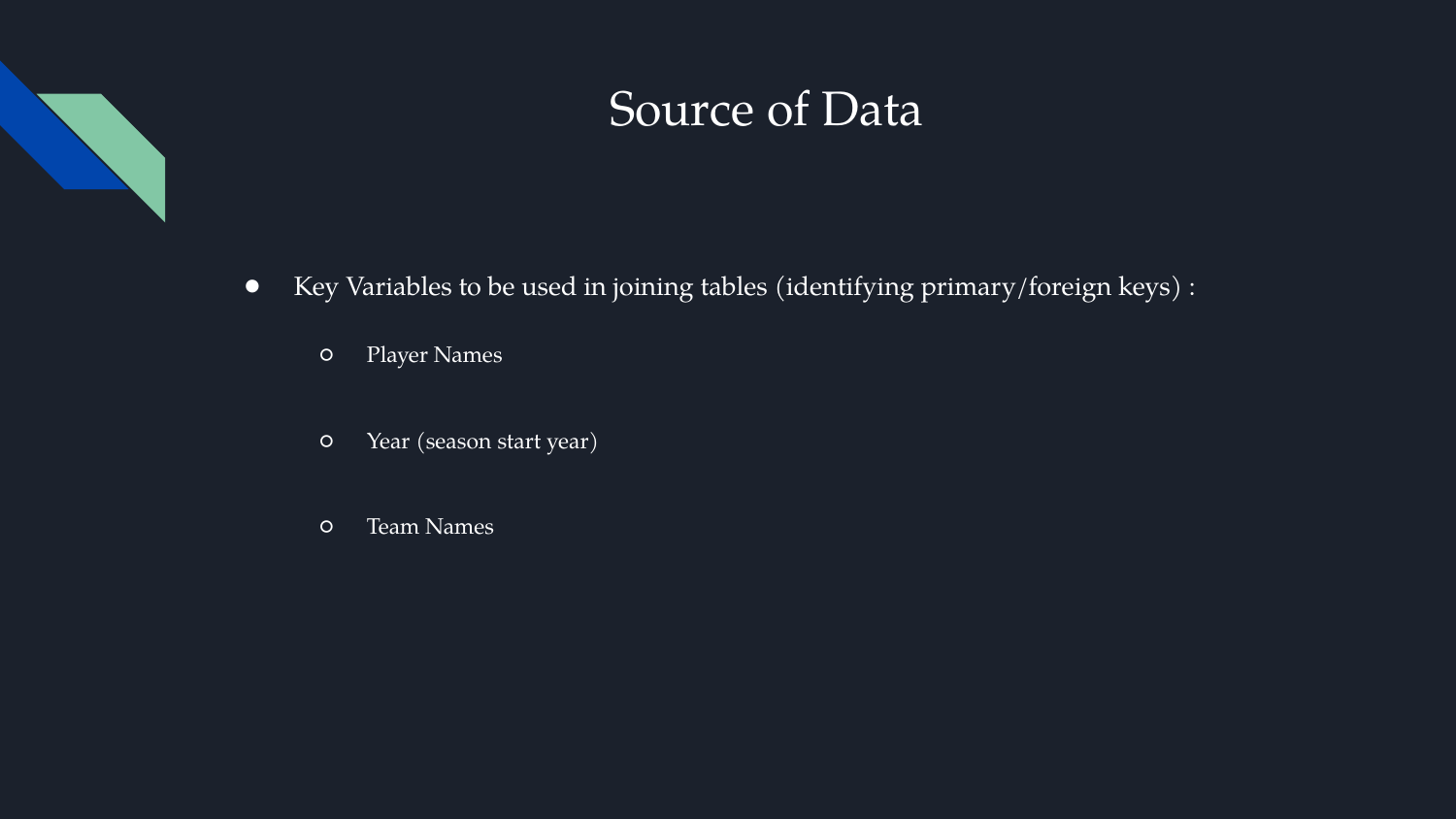

# Source of Data
Key Variables to be used in joining tables (identifying primary/foreign keys) :

Player Names

Year (season start year)

Team Names